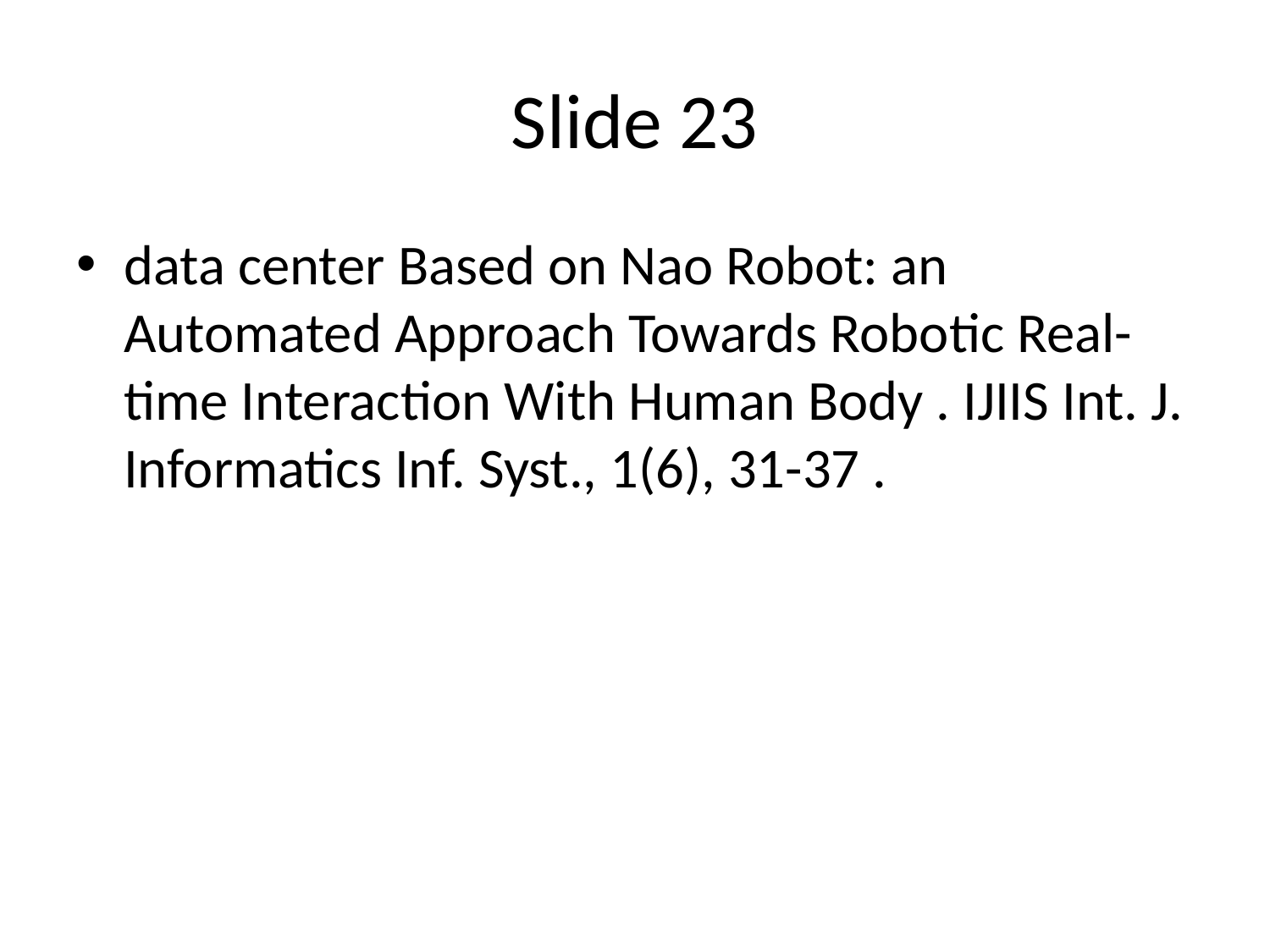

# Slide 23
data center Based on Nao Robot: an Automated Approach Towards Robotic Real-time Interaction With Human Body . IJIIS Int. J. Informatics Inf. Syst., 1(6), 31-37 .